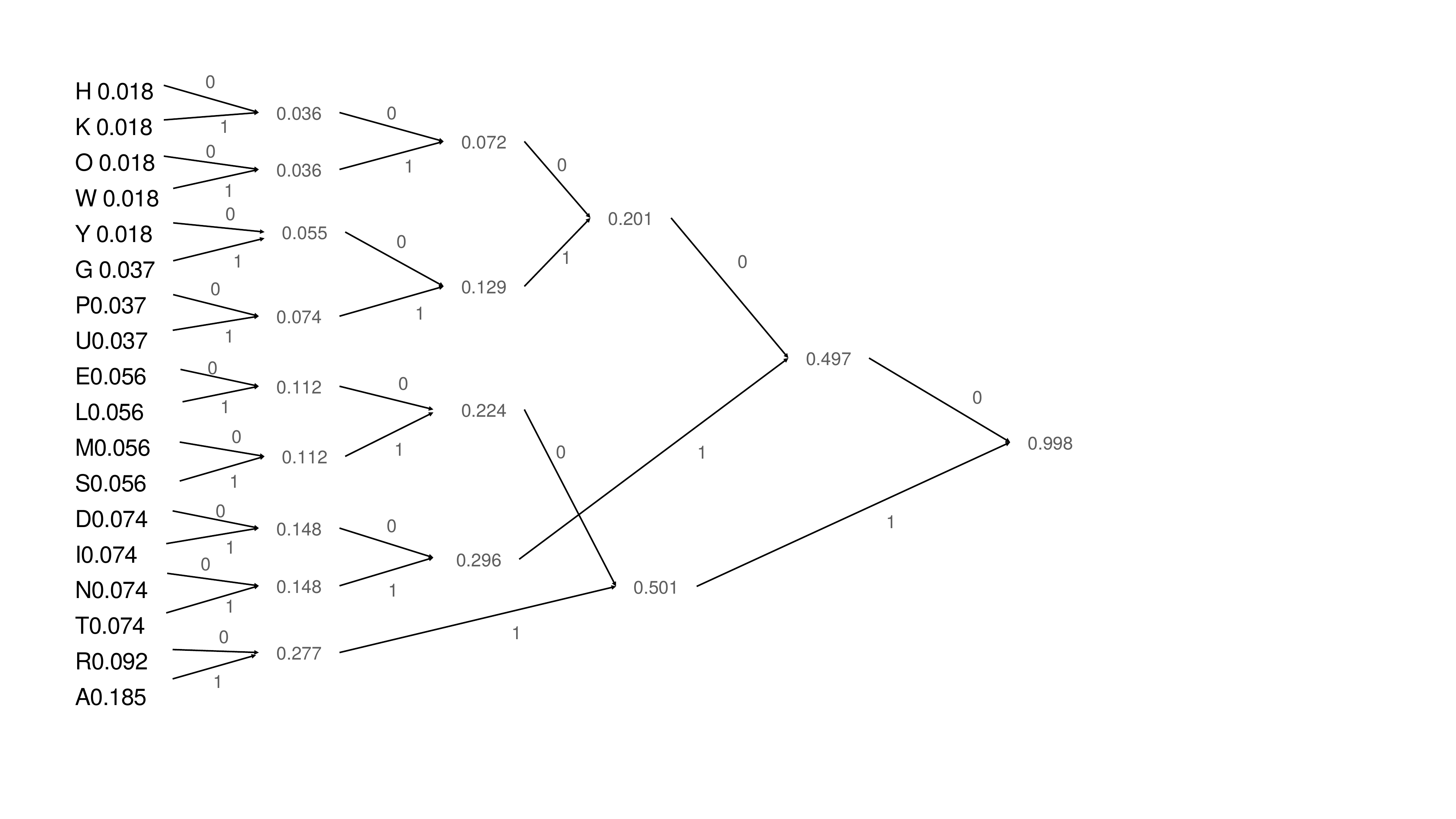

0
H 0.018
K 0.018
O 0.018
W 0.018
Y 0.018
G 0.037
P0.037
U0.037
E0.056
L0.056
M0.056
S0.056
D0.074
I0.074
N0.074
T0.074
R0.092
A0.185

0
0.036
1
0.072
0
0
1
0.036
1
0
0.201
0.055
0
1
1
0
0.129
0
1
0.074
1
0.497
0
0
0.112
0
1
0.224
0
0.998
1
0
1
0.112
1
0
1
0
0.148
1
0.296
0
0.148
0.501
1
1
1
0
0.277
1